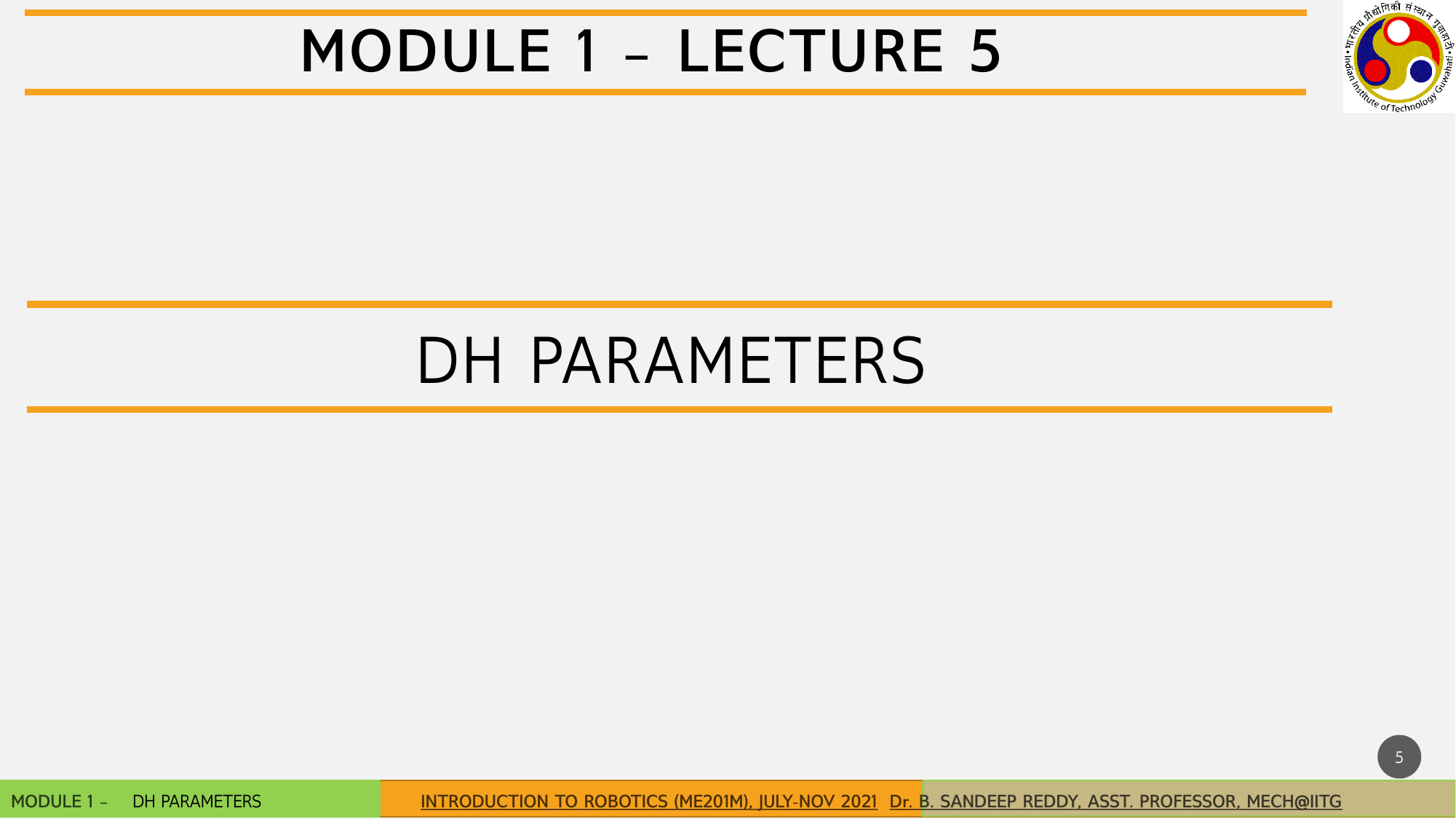

MODULE 1 – LECTURE 5
DH Parameters
5
DH PARAMETERS